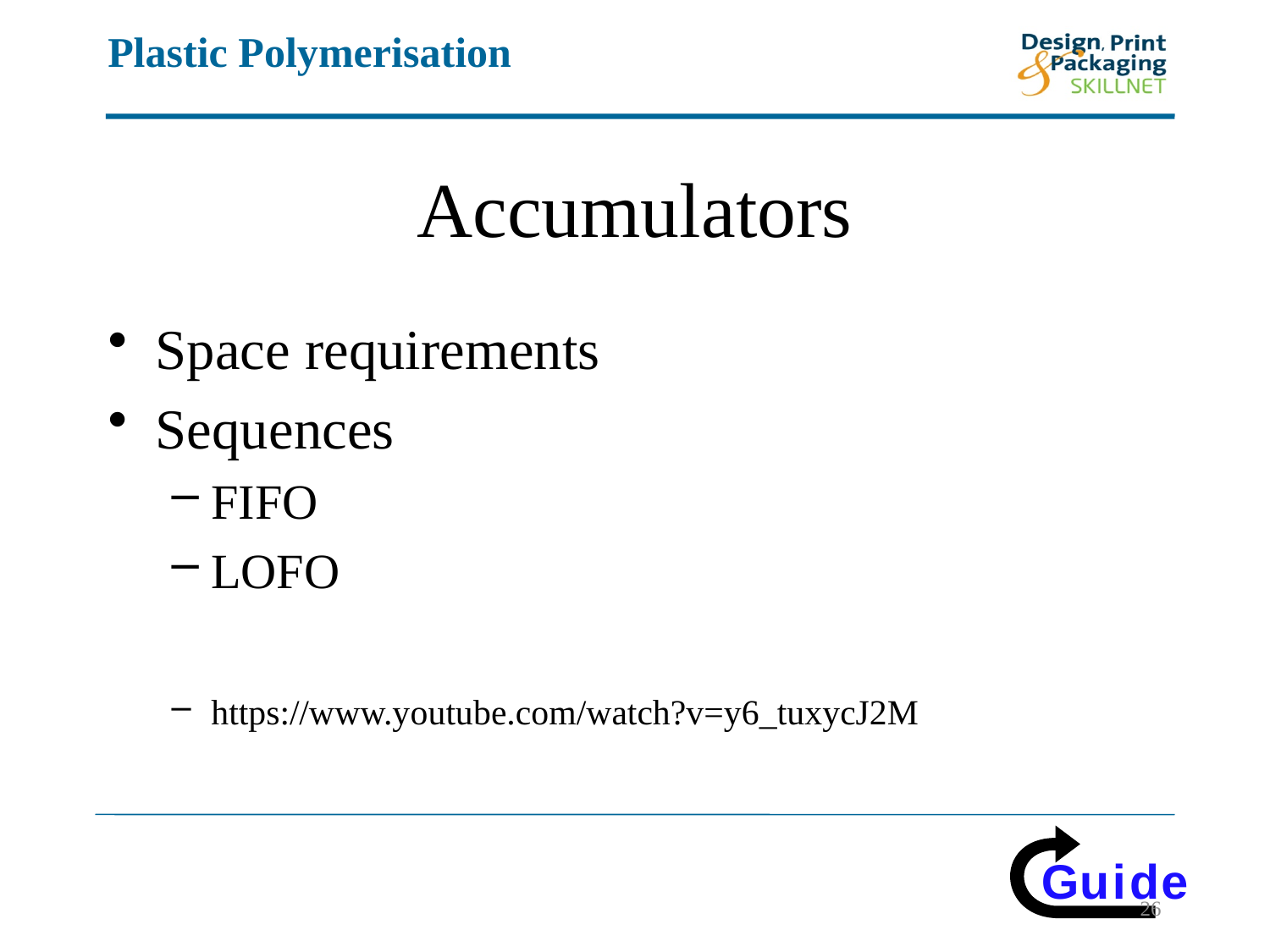

# Accumulators
Space requirements
Sequences
FIFO
LOFO

https://www.youtube.com/watch?v=y6_tuxycJ2M
26